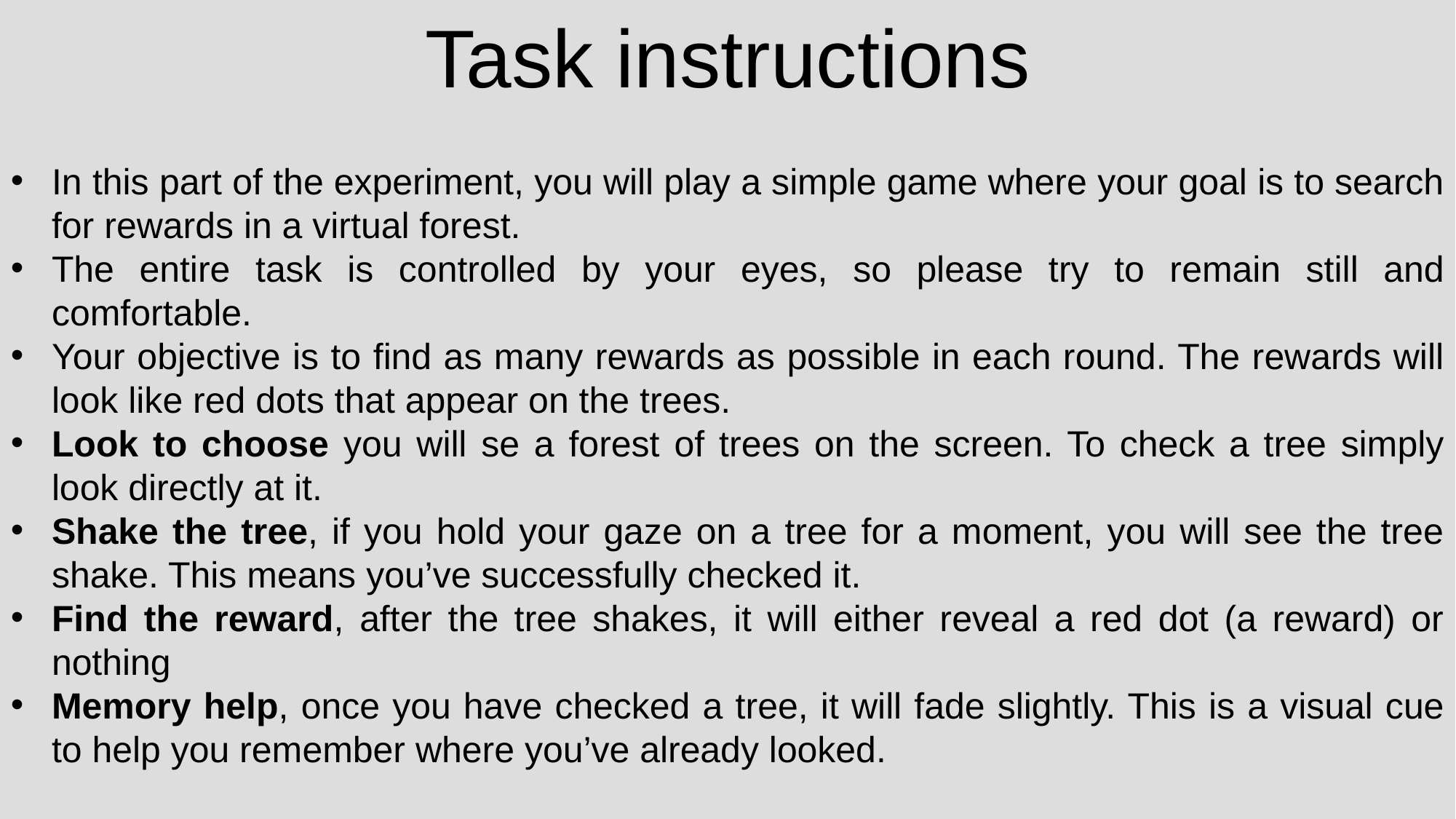

Task instructions
In this part of the experiment, you will play a simple game where your goal is to search for rewards in a virtual forest.
The entire task is controlled by your eyes, so please try to remain still and comfortable.
Your objective is to find as many rewards as possible in each round. The rewards will look like red dots that appear on the trees.
Look to choose you will se a forest of trees on the screen. To check a tree simply look directly at it.
Shake the tree, if you hold your gaze on a tree for a moment, you will see the tree shake. This means you’ve successfully checked it.
Find the reward, after the tree shakes, it will either reveal a red dot (a reward) or nothing
Memory help, once you have checked a tree, it will fade slightly. This is a visual cue to help you remember where you’ve already looked.